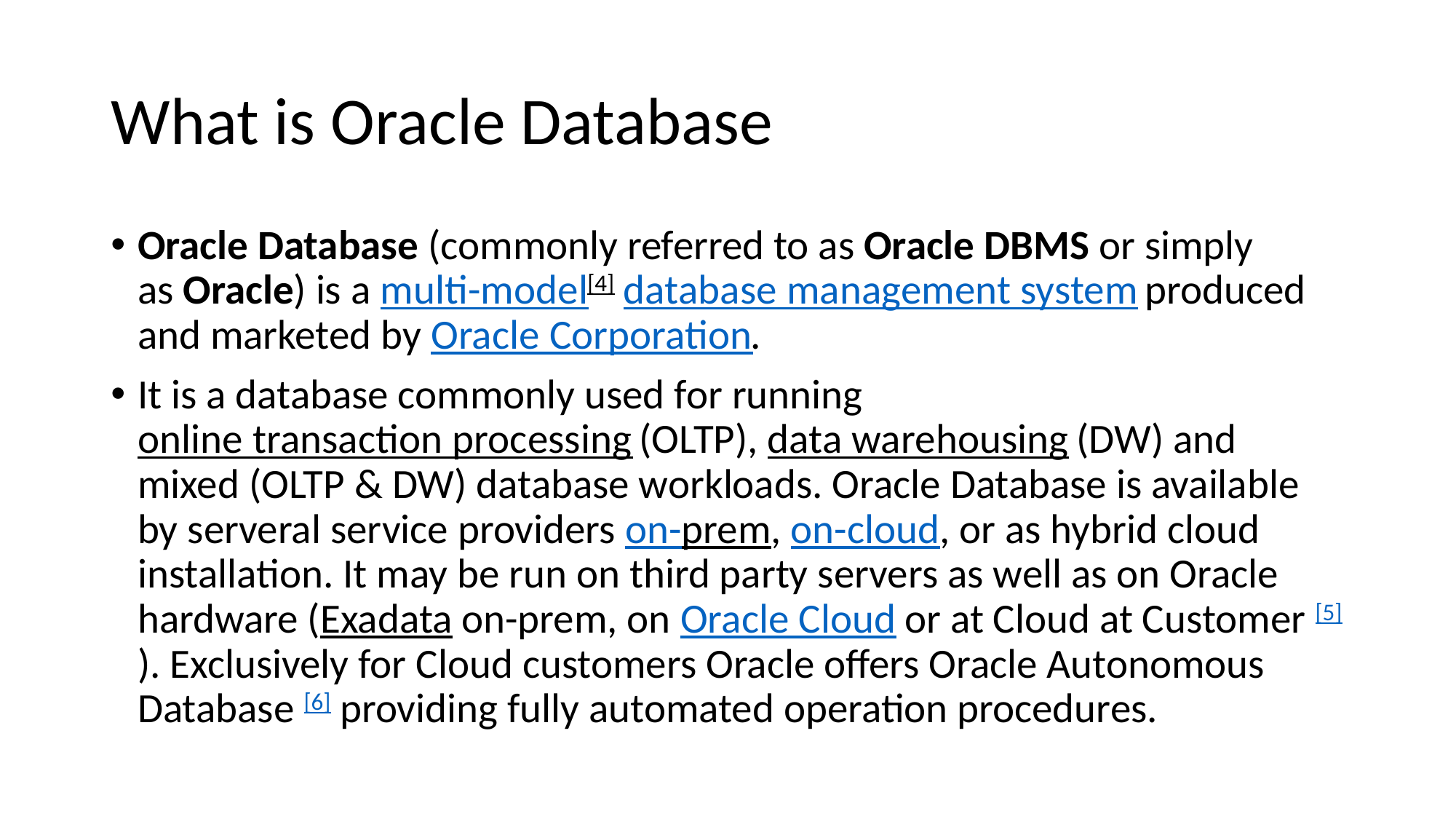

# What is Oracle Database
Oracle Database (commonly referred to as Oracle DBMS or simply as Oracle) is a multi-model[4] database management system produced and marketed by Oracle Corporation.
It is a database commonly used for running online transaction processing (OLTP), data warehousing (DW) and mixed (OLTP & DW) database workloads. Oracle Database is available by serveral service providers on-prem, on-cloud, or as hybrid cloud installation. It may be run on third party servers as well as on Oracle hardware (Exadata on-prem, on Oracle Cloud or at Cloud at Customer [5]). Exclusively for Cloud customers Oracle offers Oracle Autonomous Database [6] providing fully automated operation procedures.